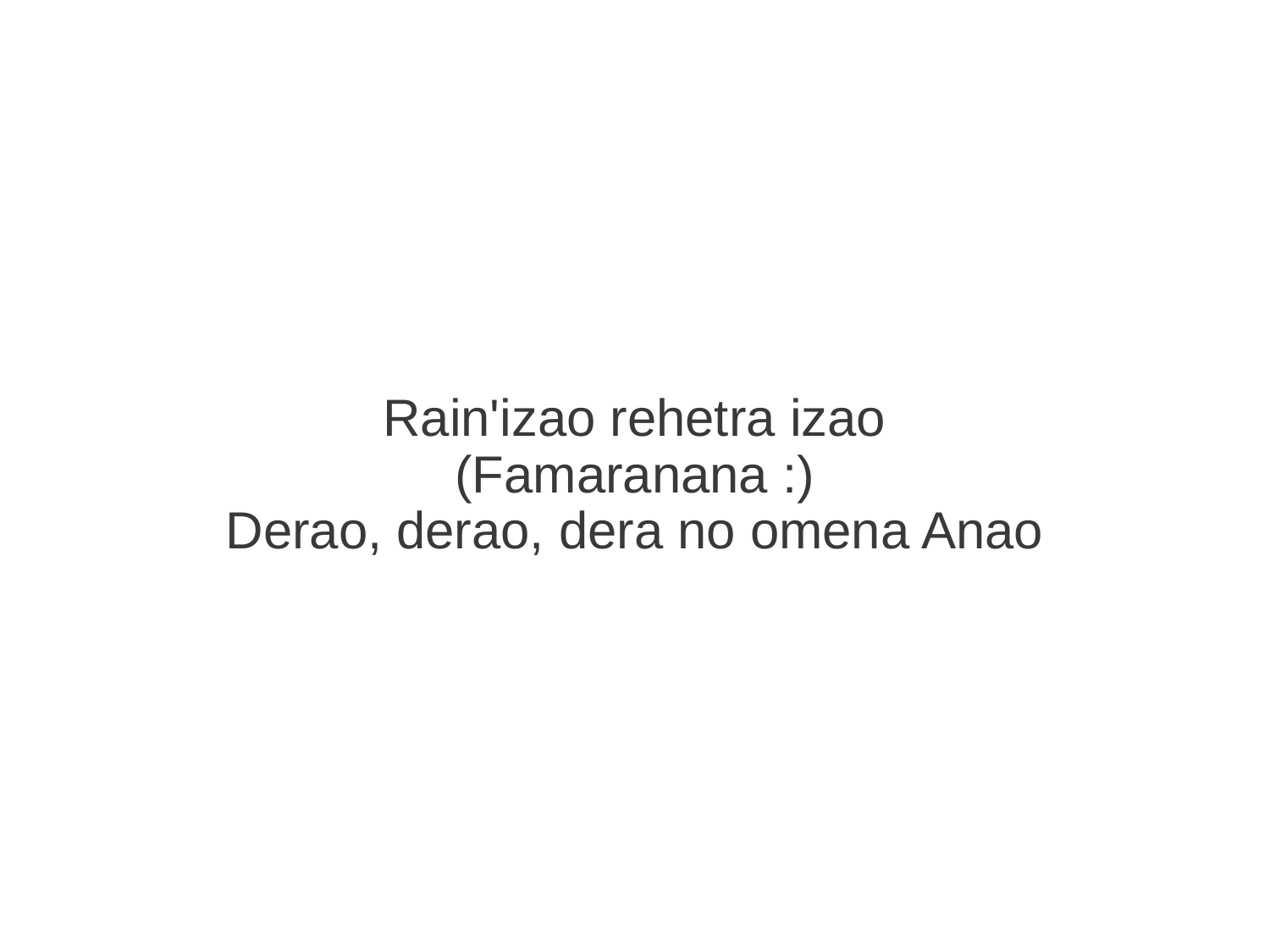

Rain'izao rehetra izao
(Famaranana :)
Derao, derao, dera no omena Anao